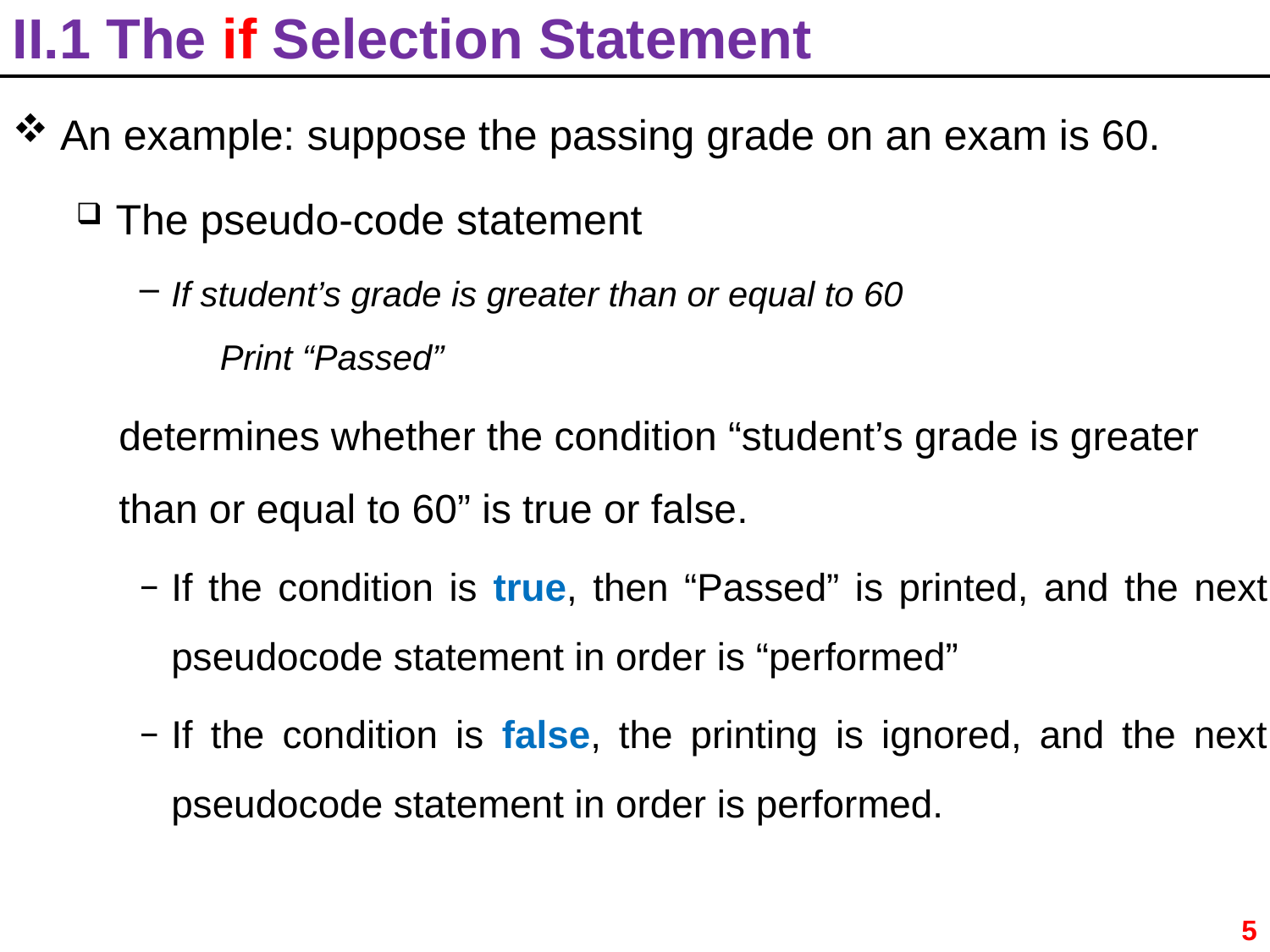

# II.1 The if Selection Statement
An example: suppose the passing grade on an exam is 60.
The pseudo-code statement
If student’s grade is greater than or equal to 60
     Print “Passed”
determines whether the condition “student’s grade is greater than or equal to 60” is true or false.
If the condition is true, then “Passed” is printed, and the next pseudocode statement in order is “performed”
If the condition is false, the printing is ignored, and the next pseudocode statement in order is performed.

5